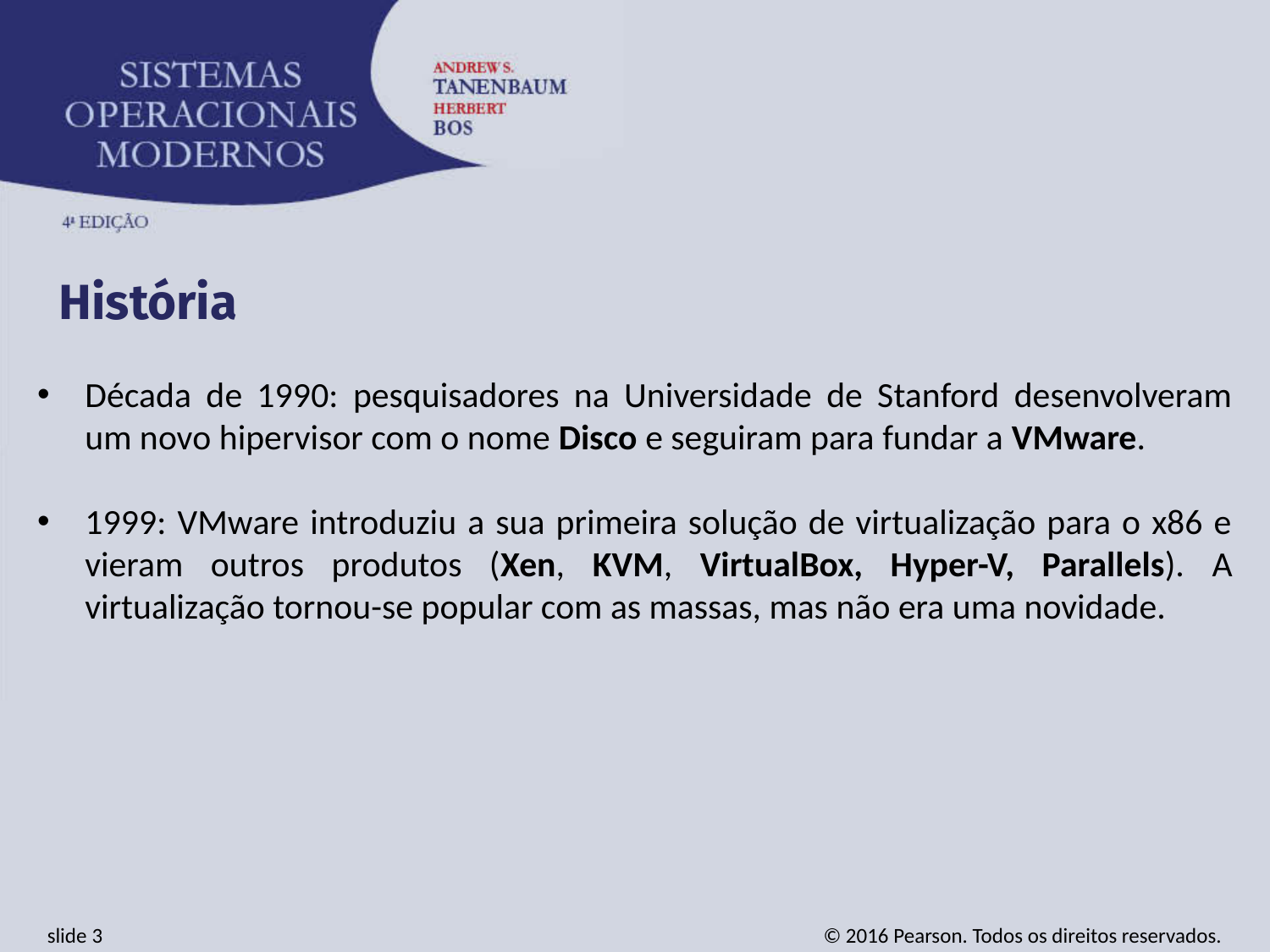

História
Década de 1990: pesquisadores na Universidade de Stanford desenvolveram um novo hipervisor com o nome Disco e seguiram para fundar a VMware.

1999: VMware introduziu a sua primeira solução de virtualização para o x86 e vieram outros produtos (Xen, KVM, VirtualBox, Hyper-V, Parallels). A virtualização tornou-se popular com as massas, mas não era uma novidade.